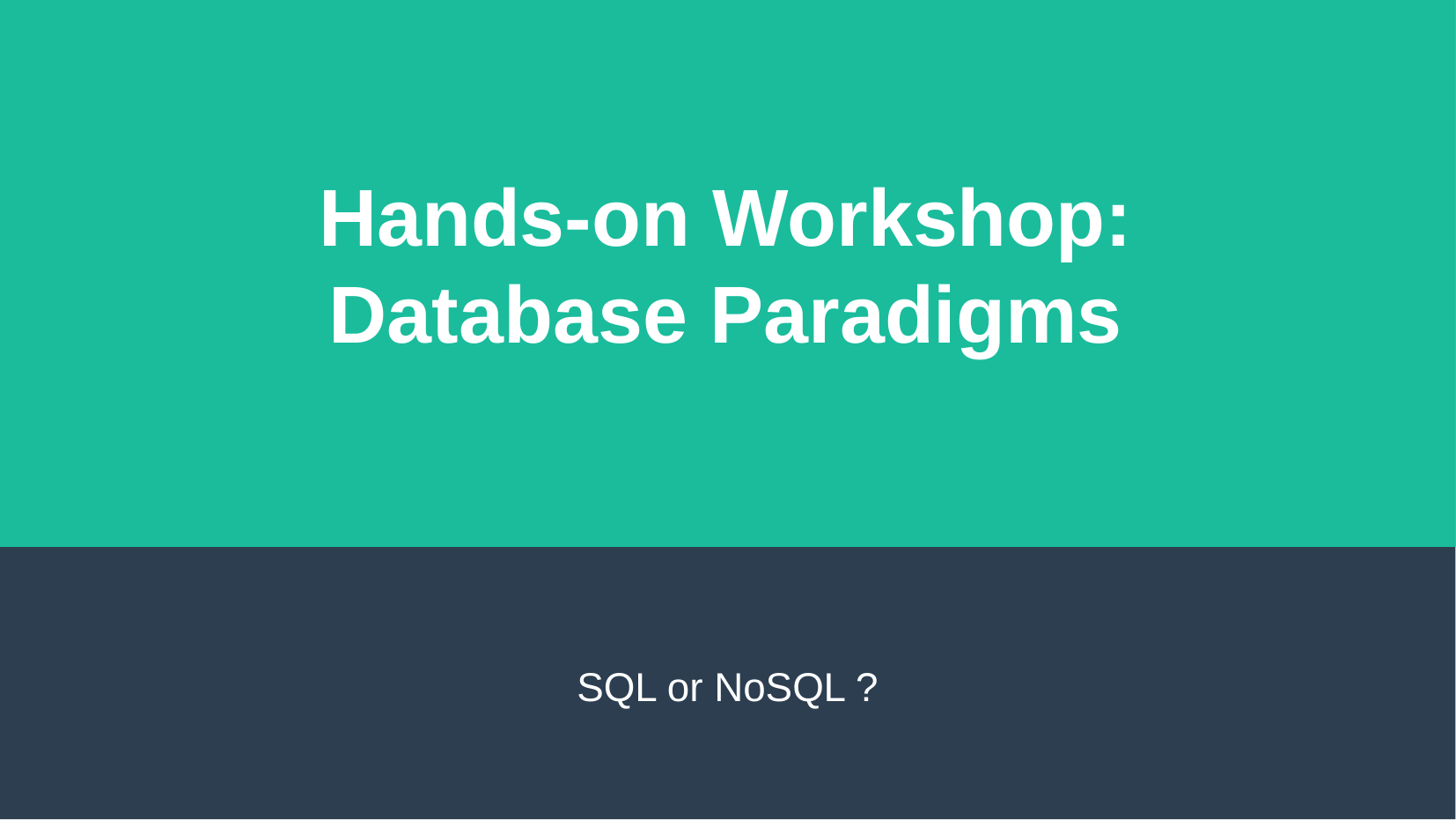

# Hands-on Workshop: Database Paradigms
SQL or NoSQL ?